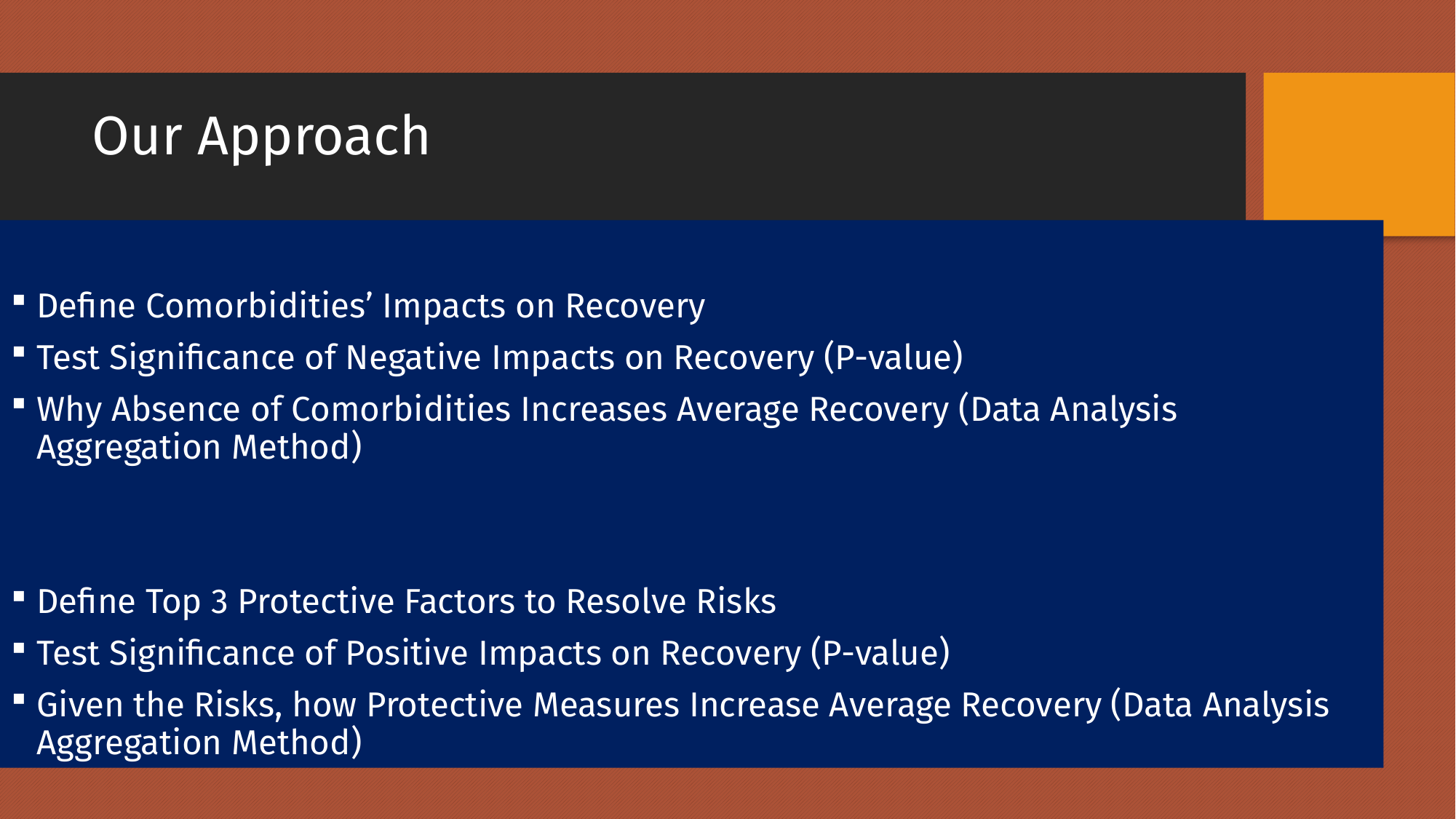

# Our Approach

Define Comorbidities’ Impacts on Recovery
Test Significance of Negative Impacts on Recovery (P-value)
Why Absence of Comorbidities Increases Average Recovery (Data Analysis Aggregation Method)

Define Top 3 Protective Factors to Resolve Risks
Test Significance of Positive Impacts on Recovery (P-value)
Given the Risks, how Protective Measures Increase Average Recovery (Data Analysis Aggregation Method)